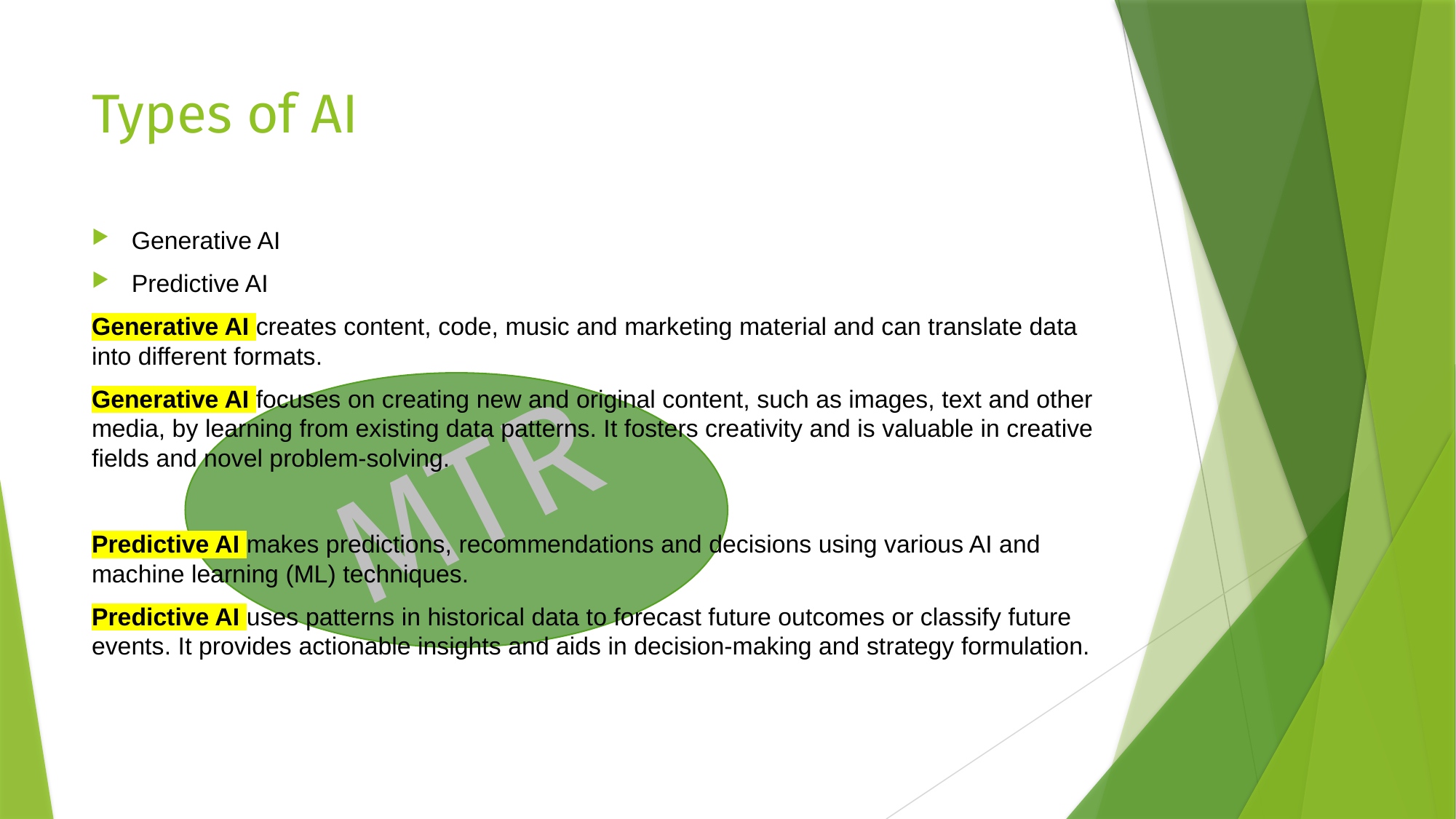

# Types of AI

Generative AI
Predictive AI
Generative AI creates content, code, music and marketing material and can translate data into different formats.
Generative AI focuses on creating new and original content, such as images, text and other media, by learning from existing data patterns. It fosters creativity and is valuable in creative fields and novel problem-solving.

Predictive AI makes predictions, recommendations and decisions using various AI and machine learning (ML) techniques.
Predictive AI uses patterns in historical data to forecast future outcomes or classify future events. It provides actionable insights and aids in decision-making and strategy formulation.